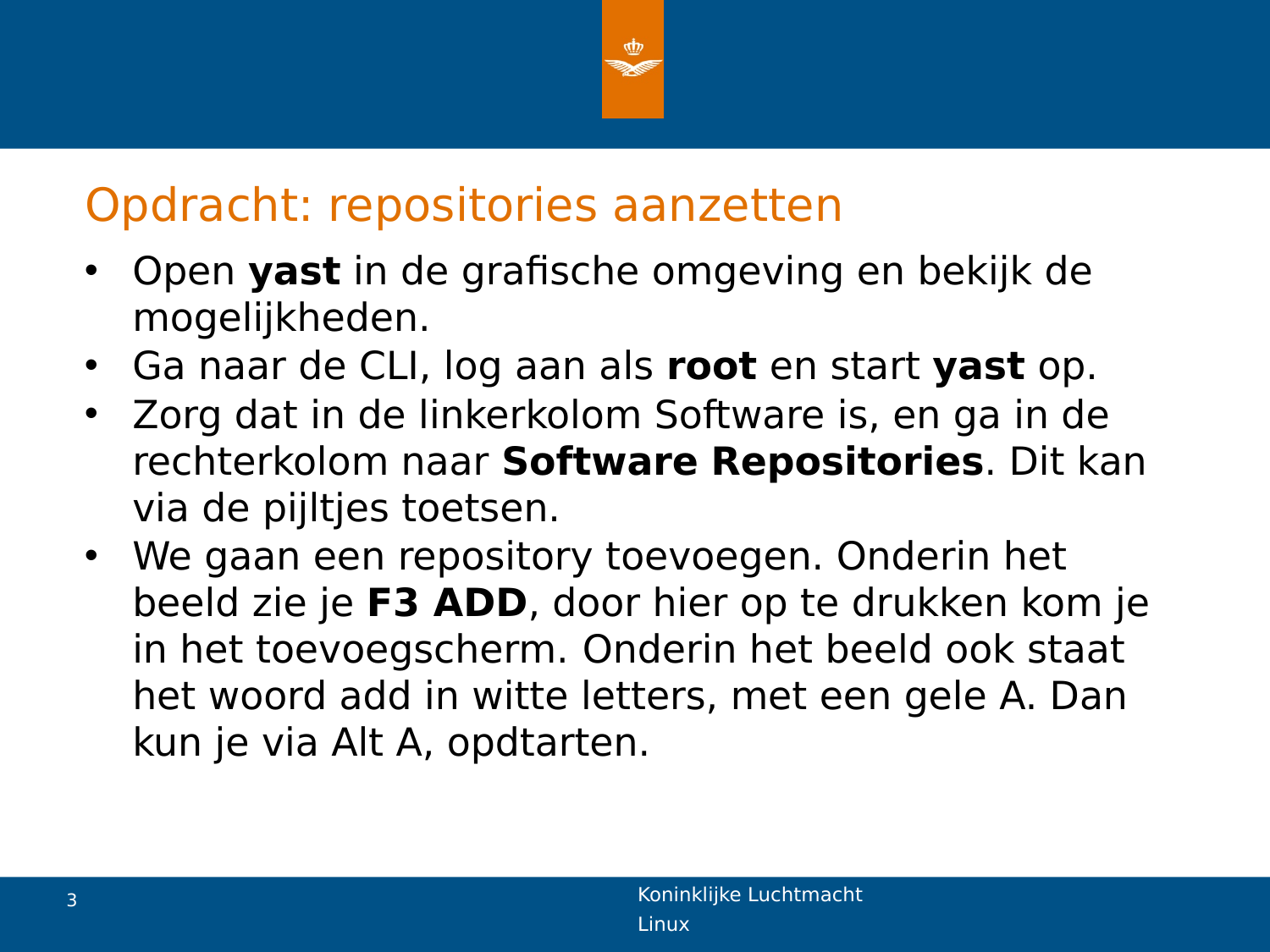

# Opdracht: repositories aanzetten
Open yast in de grafische omgeving en bekijk de mogelijkheden.
Ga naar de CLI, log aan als root en start yast op.
Zorg dat in de linkerkolom Software is, en ga in de rechterkolom naar Software Repositories. Dit kan via de pijltjes toetsen.
We gaan een repository toevoegen. Onderin het beeld zie je F3 ADD, door hier op te drukken kom je in het toevoegscherm. Onderin het beeld ook staat het woord add in witte letters, met een gele A. Dan kun je via Alt A, opdtarten.